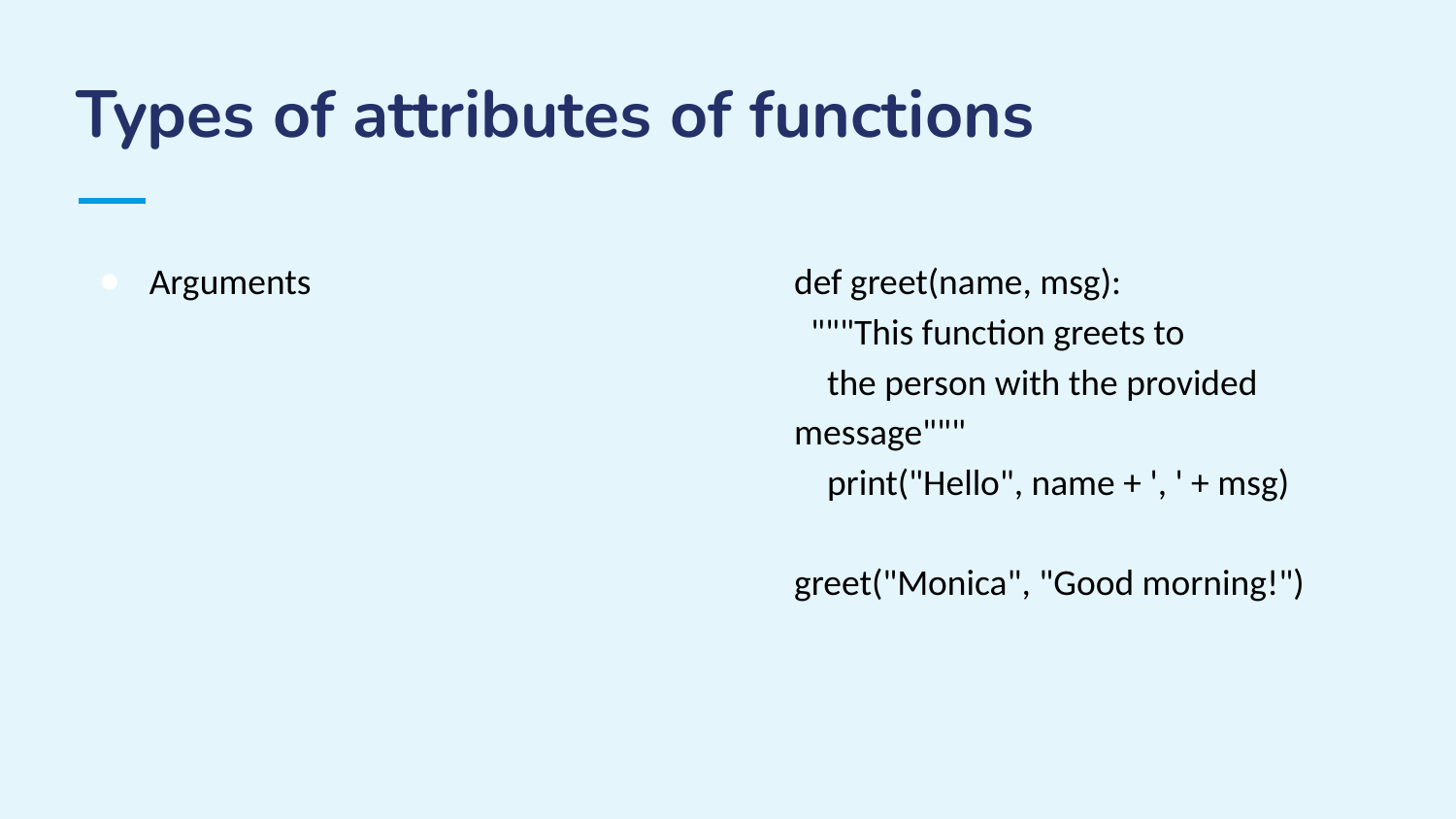

# Types of attributes of functions
Arguments
def greet(name, msg):
  """This function greets to
    the person with the provided message"""
    print("Hello", name + ', ' + msg)

greet("Monica", "Good morning!")